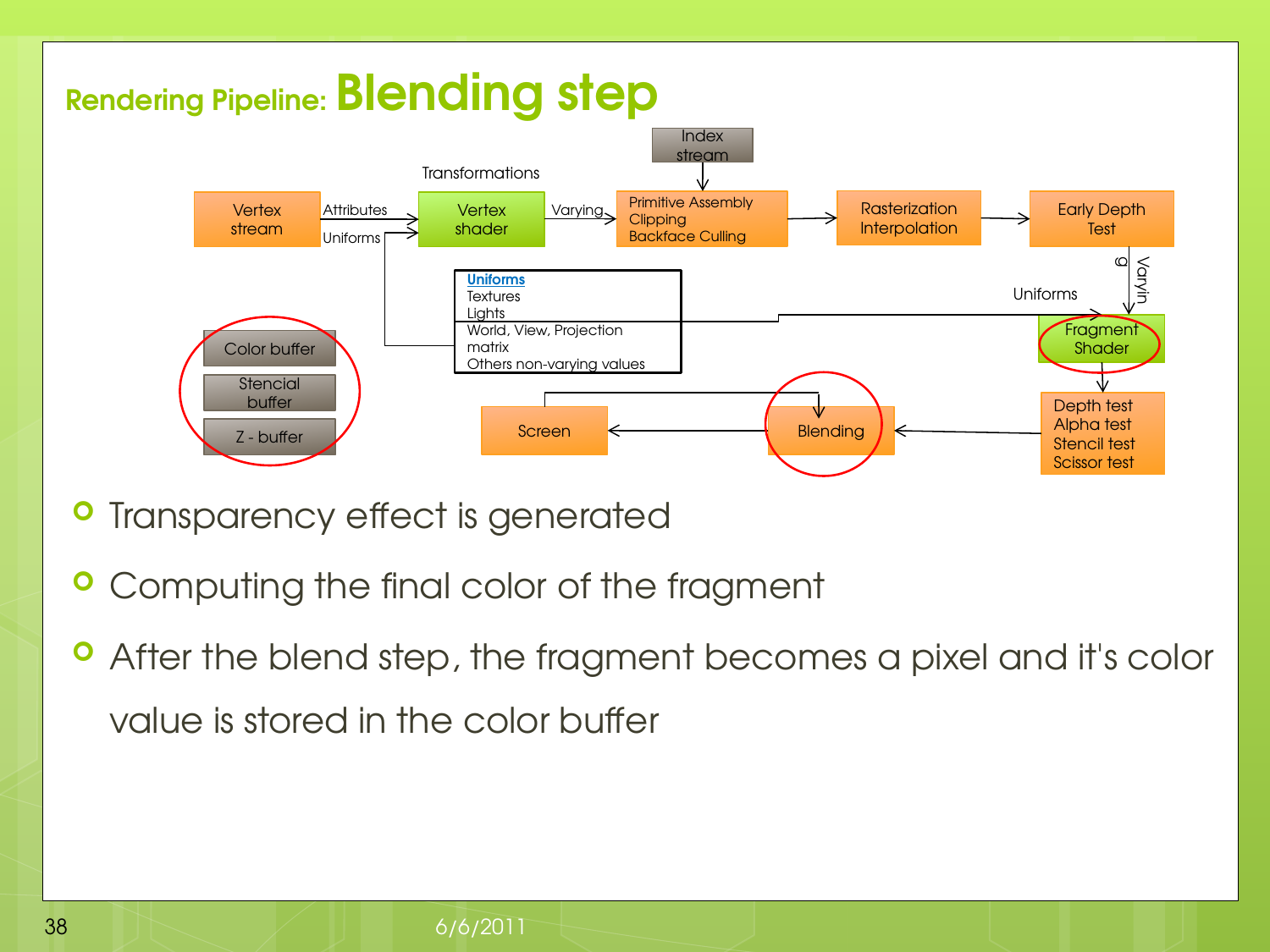

# Rendering Pipeline: Blending step
Index stream
Transformations
Rasterization
Interpolation
Primitive Assembly
Clipping
Backface Culling
Early Depth Test
Vertex stream
Vertex shader
Attributes
Varying
Uniforms

Uniforms
Textures
Lights
World, View, Projection matrix
Others non-varying values

Varying
Uniforms
Fragment Shader
Color buffer
Stencial buffer
Depth test
Alpha test
Stencil test
Scissor test
Screen
Blending
Z - buffer

Transparency effect is generated
Computing the final color of the fragment
After the blend step, the fragment becomes a pixel and it's color value is stored in the color buffer

38
6/6/2011